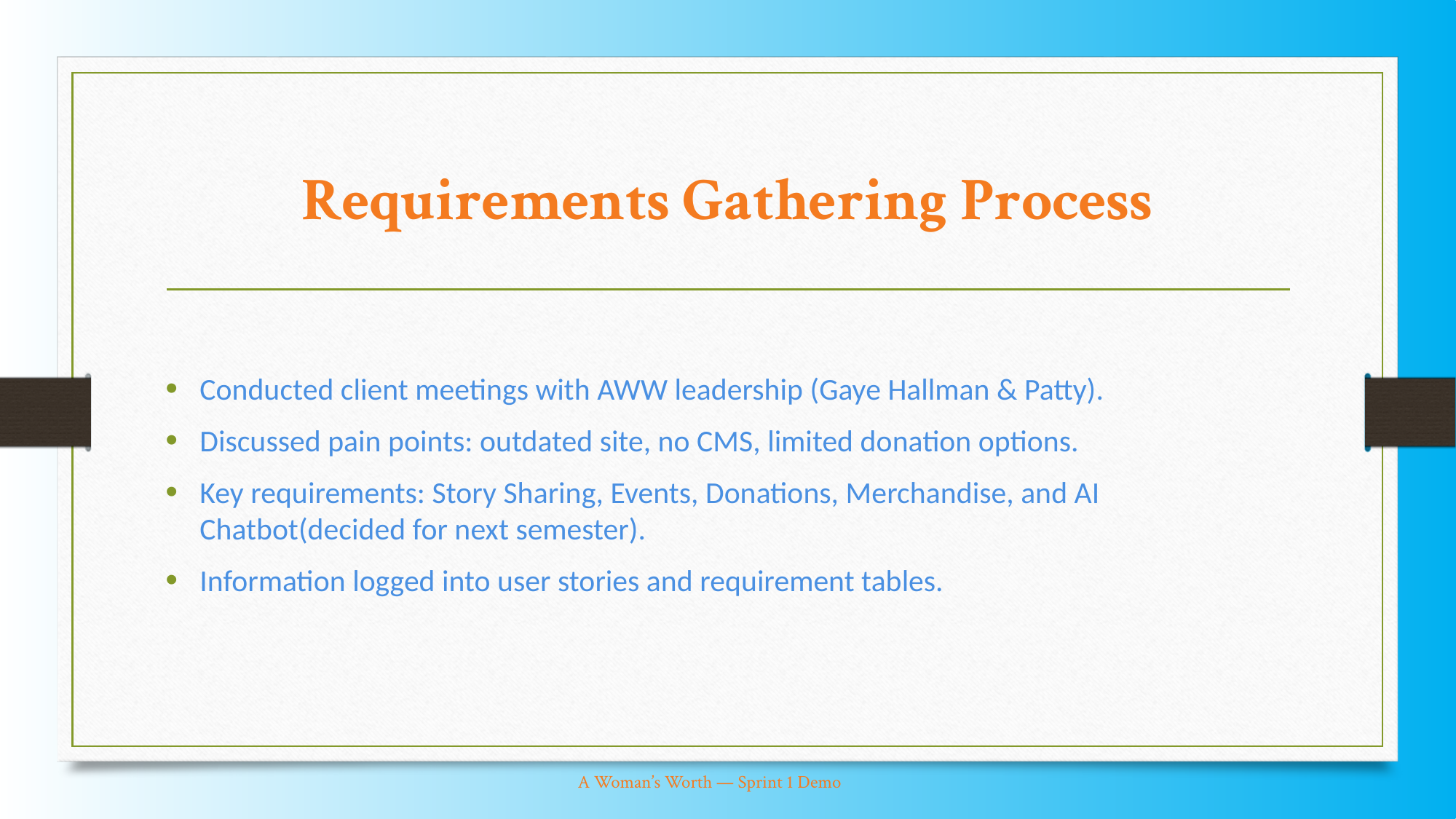

# Requirements Gathering Process

Conducted client meetings with AWW leadership (Gaye Hallman & Patty).
Discussed pain points: outdated site, no CMS, limited donation options.
Key requirements: Story Sharing, Events, Donations, Merchandise, and AI Chatbot(decided for next semester).
Information logged into user stories and requirement tables.
A Woman’s Worth — Sprint 1 Demo